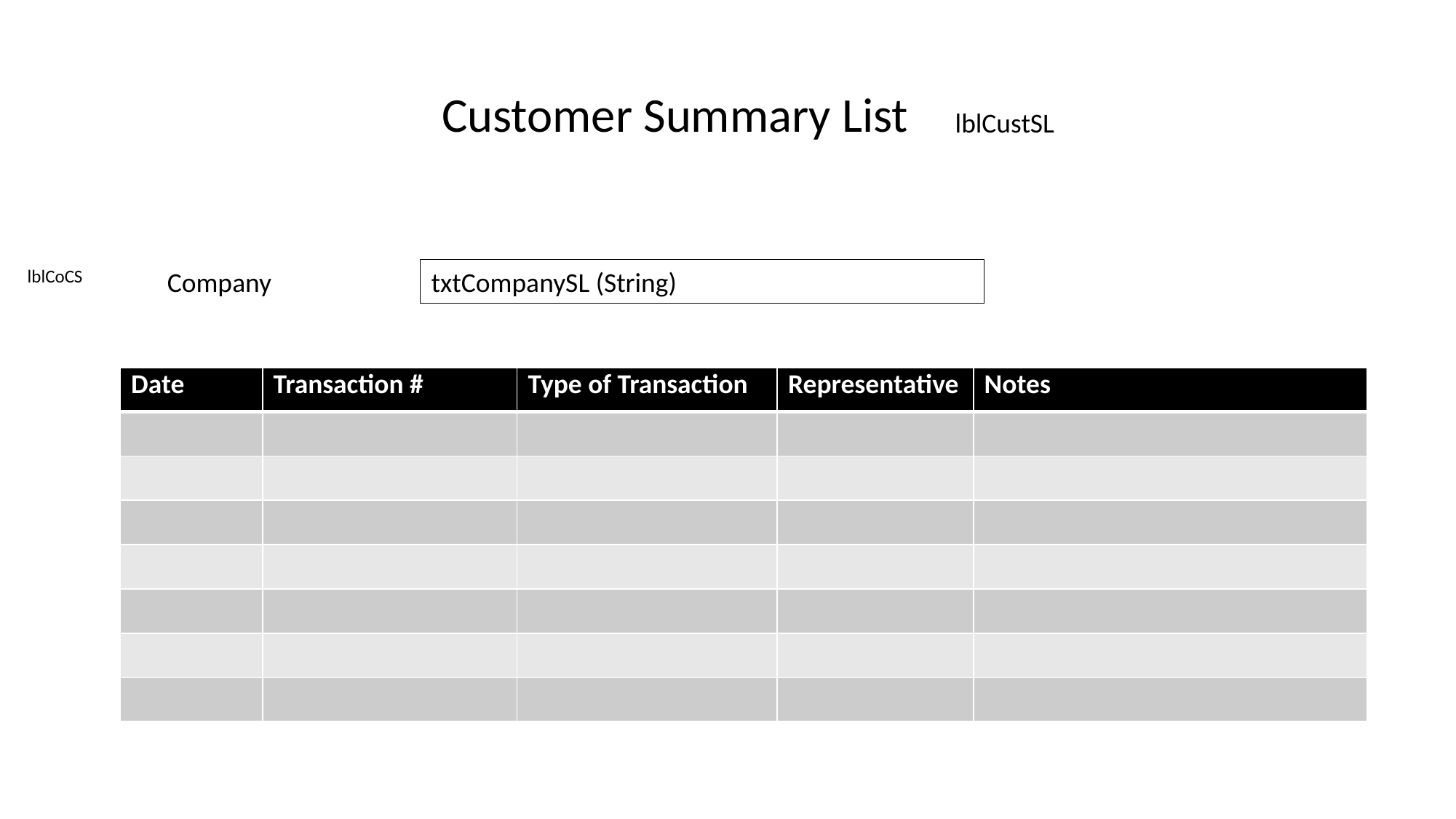

Customer Summary List
lblCustSL
lblCoCS
Company
txtCompanySL (String)
| Date | Transaction # | Type of Transaction | Representative | Notes |
| --- | --- | --- | --- | --- |
|  |  |  |  |  |
|  |  |  |  |  |
|  |  |  |  |  |
|  |  |  |  |  |
|  |  |  |  |  |
|  |  |  |  |  |
|  |  |  |  |  |